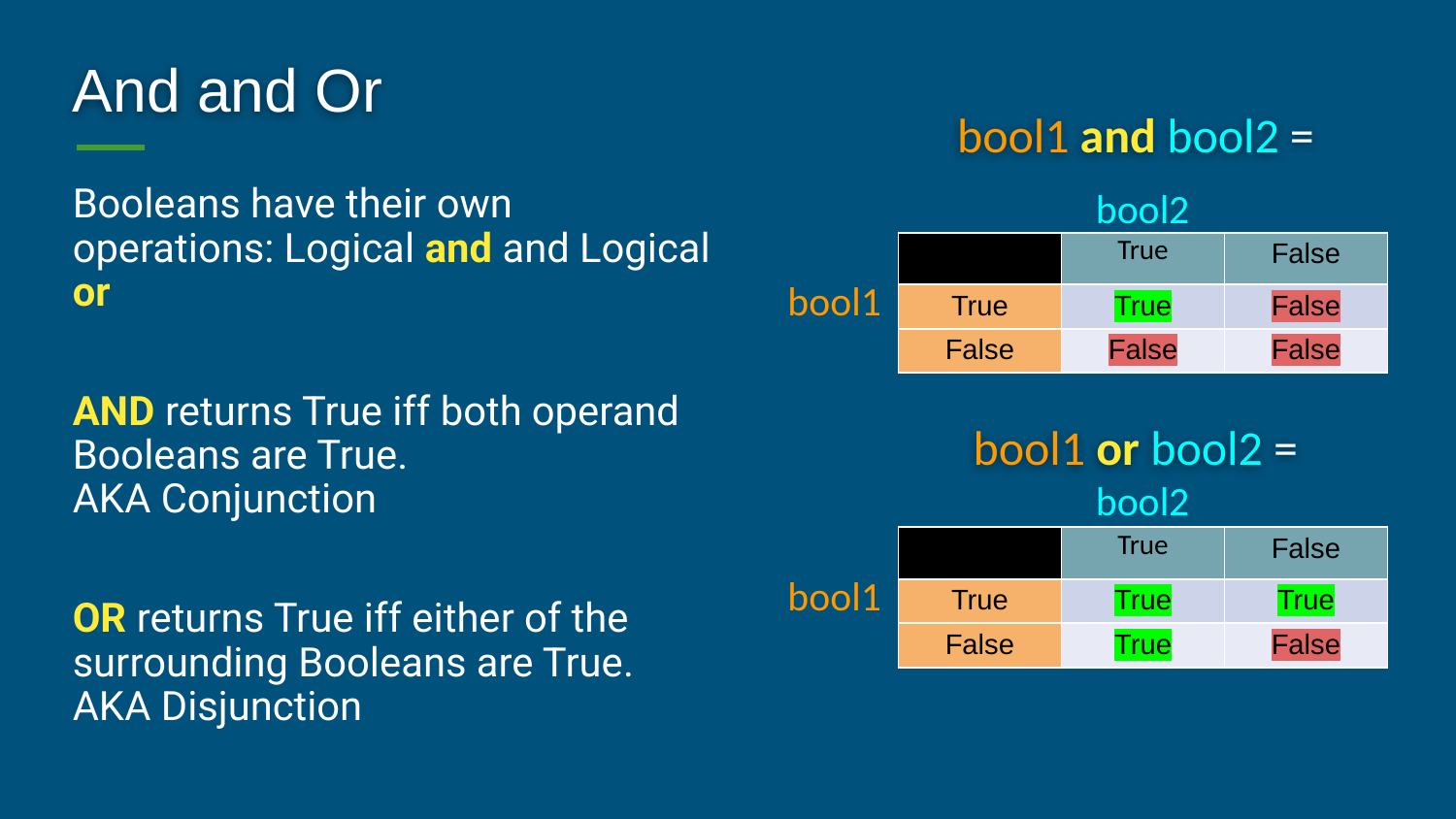

# And and Or
bool1 and bool2 =
bool2
Booleans have their own operations: Logical and and Logical or

AND returns True iff both operand Booleans are True.
AKA Conjunction

OR returns True iff either of the surrounding Booleans are True. AKA Disjunction
|  | True | False |
| --- | --- | --- |
| True | True | False |
| False | False | False |
bool1
bool1 or bool2 =

bool2
|  | True | False |
| --- | --- | --- |
| True | True | True |
| False | True | False |
bool1